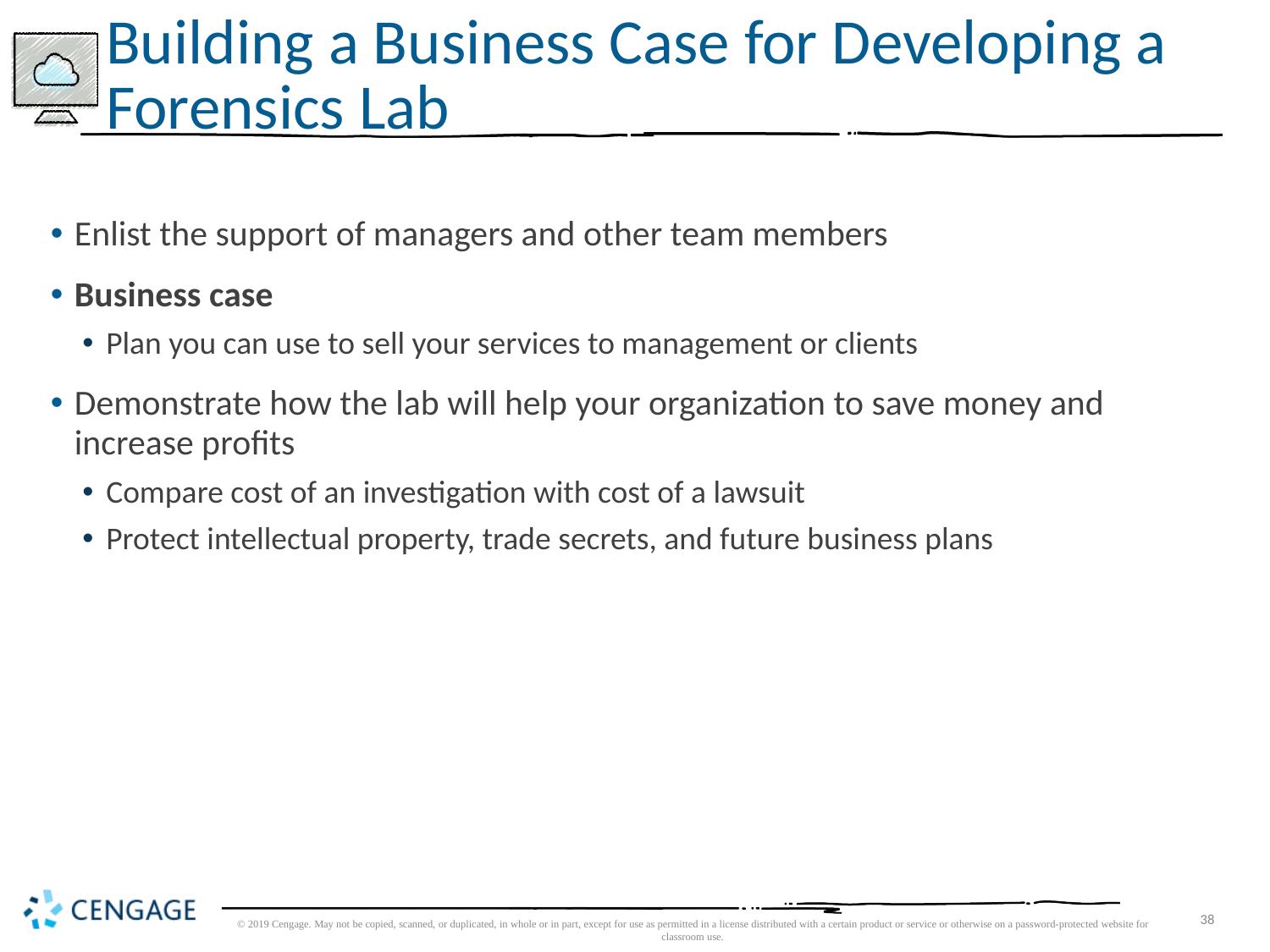

# Building a Business Case for Developing a Forensics Lab
Enlist the support of managers and other team members
Business case
Plan you can use to sell your services to management or clients
Demonstrate how the lab will help your organization to save money and increase profits
Compare cost of an investigation with cost of a lawsuit
Protect intellectual property, trade secrets, and future business plans
© 2019 Cengage. May not be copied, scanned, or duplicated, in whole or in part, except for use as permitted in a license distributed with a certain product or service or otherwise on a password-protected website for classroom use.